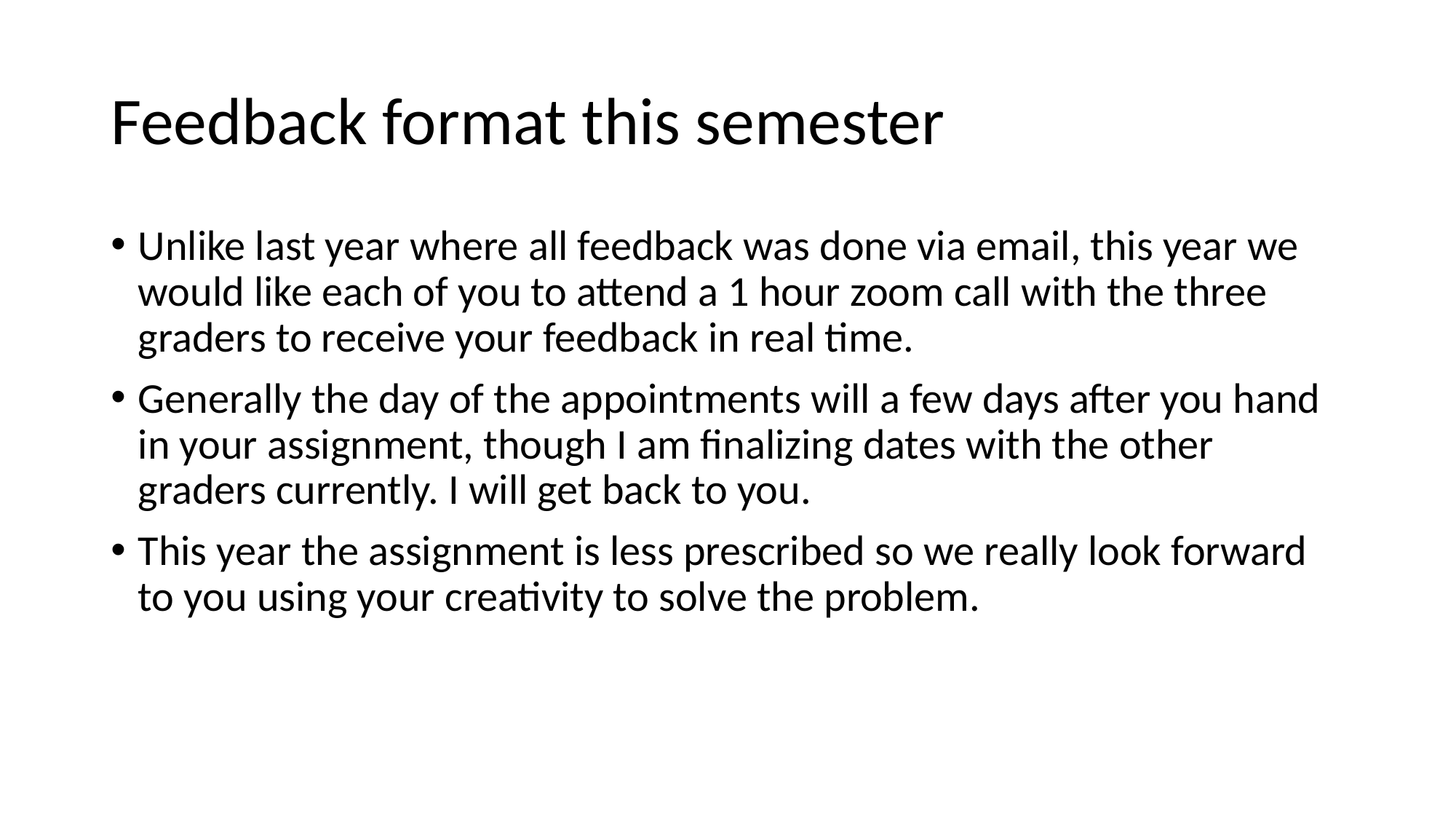

# Feedback format this semester
Unlike last year where all feedback was done via email, this year we would like each of you to attend a 1 hour zoom call with the three graders to receive your feedback in real time.
Generally the day of the appointments will a few days after you hand in your assignment, though I am finalizing dates with the other graders currently. I will get back to you.
This year the assignment is less prescribed so we really look forward to you using your creativity to solve the problem.